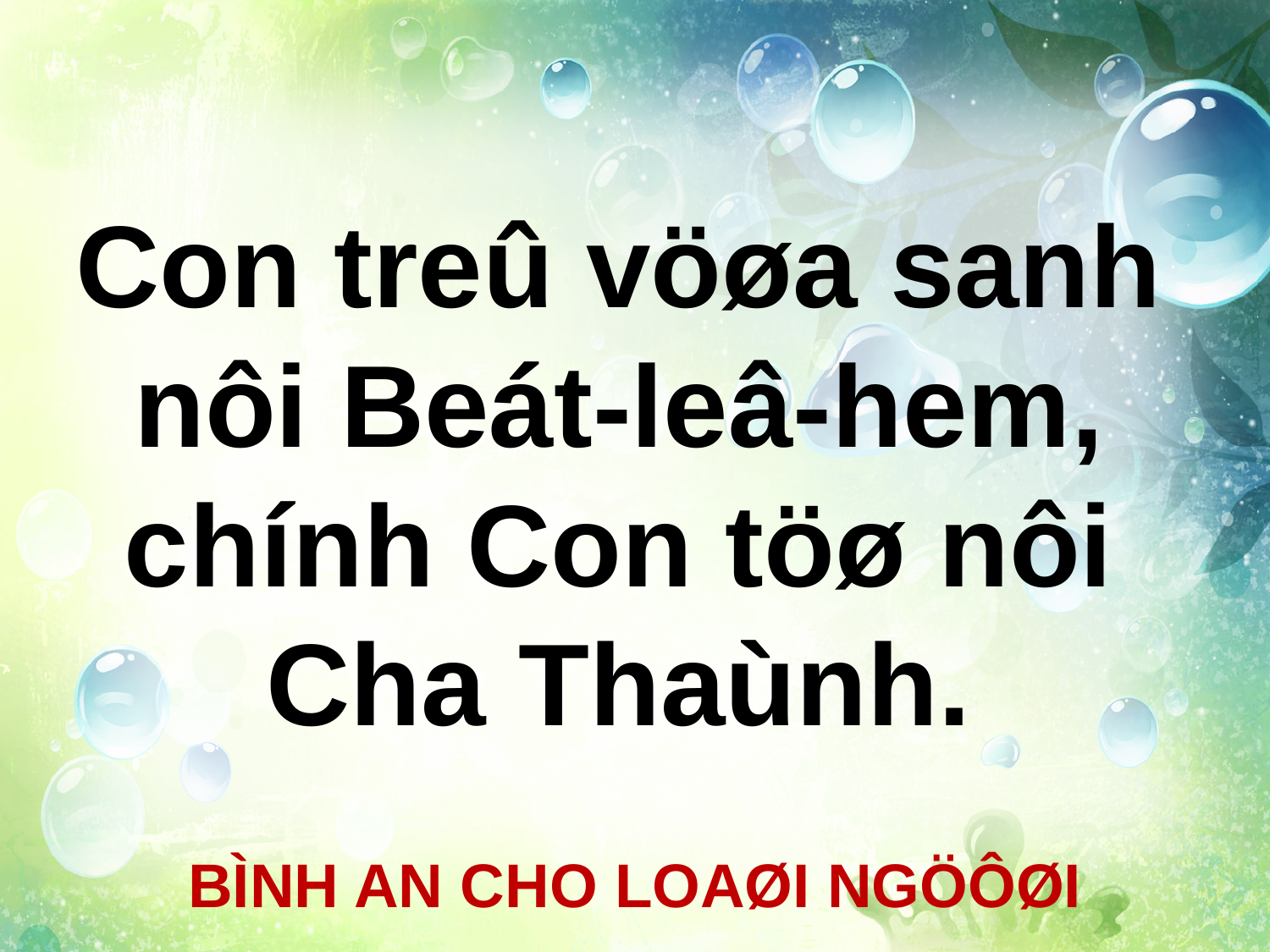

Con treû vöøa sanh
nôi Beát-leâ-hem,
chính Con töø nôi
Cha Thaùnh.
BÌNH AN CHO LOAØI NGÖÔØI